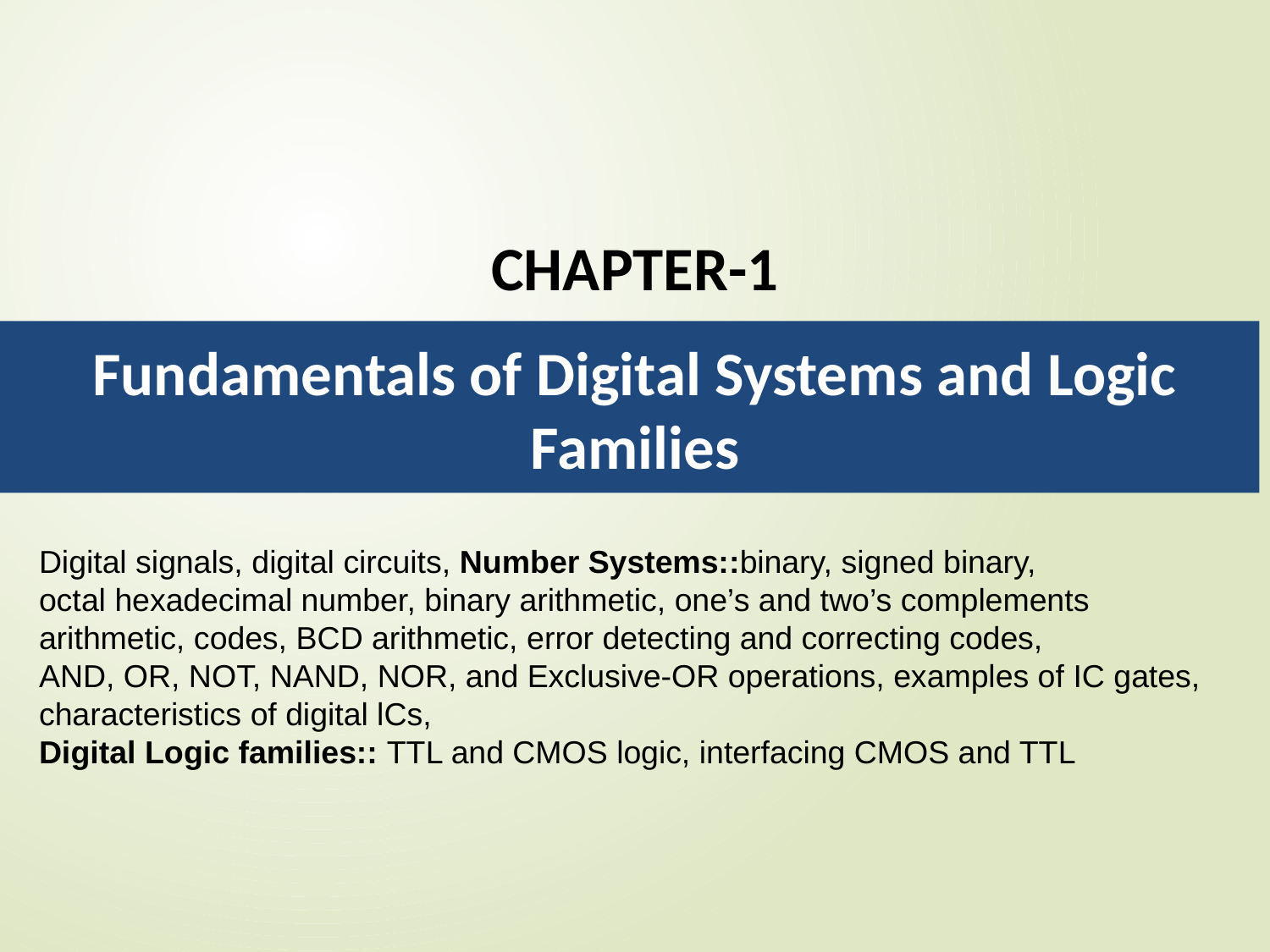

CHAPTER-1

Fundamentals of Digital Systems and Logic Families

Digital signals, digital circuits, Number Systems::binary, signed binary,
octal hexadecimal number, binary arithmetic, one’s and two’s complements arithmetic, codes, BCD arithmetic, error detecting and correcting codes,
AND, OR, NOT, NAND, NOR, and Exclusive-OR operations, examples of IC gates, characteristics of digital lCs,
Digital Logic families:: TTL and CMOS logic, interfacing CMOS and TTL